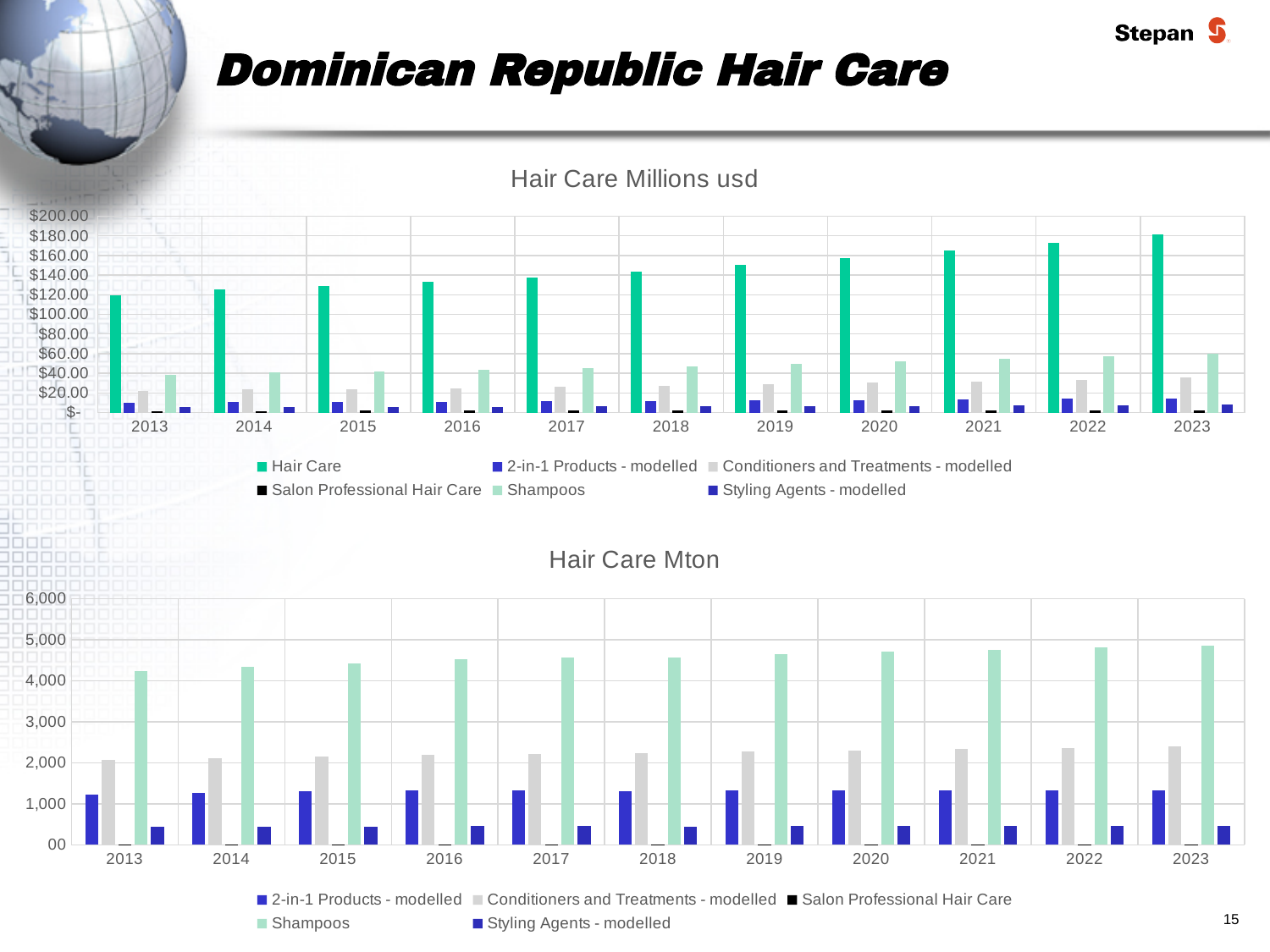

# Dominican Republic Hair Care

### Chart: Hair Care Millions usd

| Category | Hair Care | 2-in-1 Products - modelled | Conditioners and Treatments - modelled | Salon Professional Hair Care | Shampoos | Styling Agents - modelled |
|---|---|---|---|---|---|---|
| 2013 | 119.2 | 9.9 | 22.4 | 1.7 | 38.4 | 5.5 |
| 2014 | 125.4 | 10.5 | 23.6 | 1.8 | 40.6 | 5.8 |
| 2015 | 128.6 | 10.8 | 24.2 | 1.9 | 41.6 | 6.0 |
| 2016 | 132.9 | 11.1 | 25.1 | 1.9 | 43.3 | 6.1 |
| 2017 | 137.9 | 11.5 | 26.2 | 2.0 | 45.1 | 6.3 |
| 2018 | 143.6 | 11.9 | 27.5 | 2.1 | 47.0 | 6.5 |
| 2019 | 150.1 | 12.4 | 28.8 | 2.2 | 49.3 | 6.7 |
| 2020 | 157.2 | 12.9 | 30.3 | 2.3 | 51.8 | 7.0 |
| 2021 | 164.7 | 13.4 | 31.9 | 2.4 | 54.5 | 7.3 |
| 2022 | 172.8 | 14.0 | 33.7 | 2.5 | 57.3 | 7.6 |
| 2023 | 181.3 | 14.5 | 35.6 | 2.6 | 60.3 | 7.9 |

### Chart: Hair Care Mton

| Category | 2-in-1 Products - modelled | Conditioners and Treatments - modelled | Salon Professional Hair Care | Shampoos | Styling Agents - modelled |
|---|---|---|---|---|---|
| 2013 | 1233.7 | 2063.9 | 6.1 | 4245.1 | 432.1 |
| 2014 | 1269.8 | 2109.9 | 6.4 | 4348.1 | 441.2 |
| 2015 | 1297.0 | 2151.2 | 6.6 | 4420.9 | 448.2 |
| 2016 | 1316.1 | 2190.0 | 6.8 | 4530.0 | 451.4 |
| 2017 | 1317.3 | 2216.5 | 6.8 | 4559.8 | 450.1 |
| 2018 | 1314.0 | 2238.9 | 6.9 | 4572.3 | 448.3 |
| 2019 | 1326.7 | 2281.8 | 6.9 | 4655.0 | 451.1 |
| 2020 | 1326.9 | 2306.0 | 6.9 | 4701.5 | 450.1 |
| 2021 | 1328.9 | 2333.6 | 7.0 | 4756.0 | 450.1 |
| 2022 | 1329.6 | 2368.2 | 7.0 | 4809.7 | 450.7 |
| 2023 | 1329.7 | 2405.1 | 7.0 | 4863.1 | 451.1 |
15